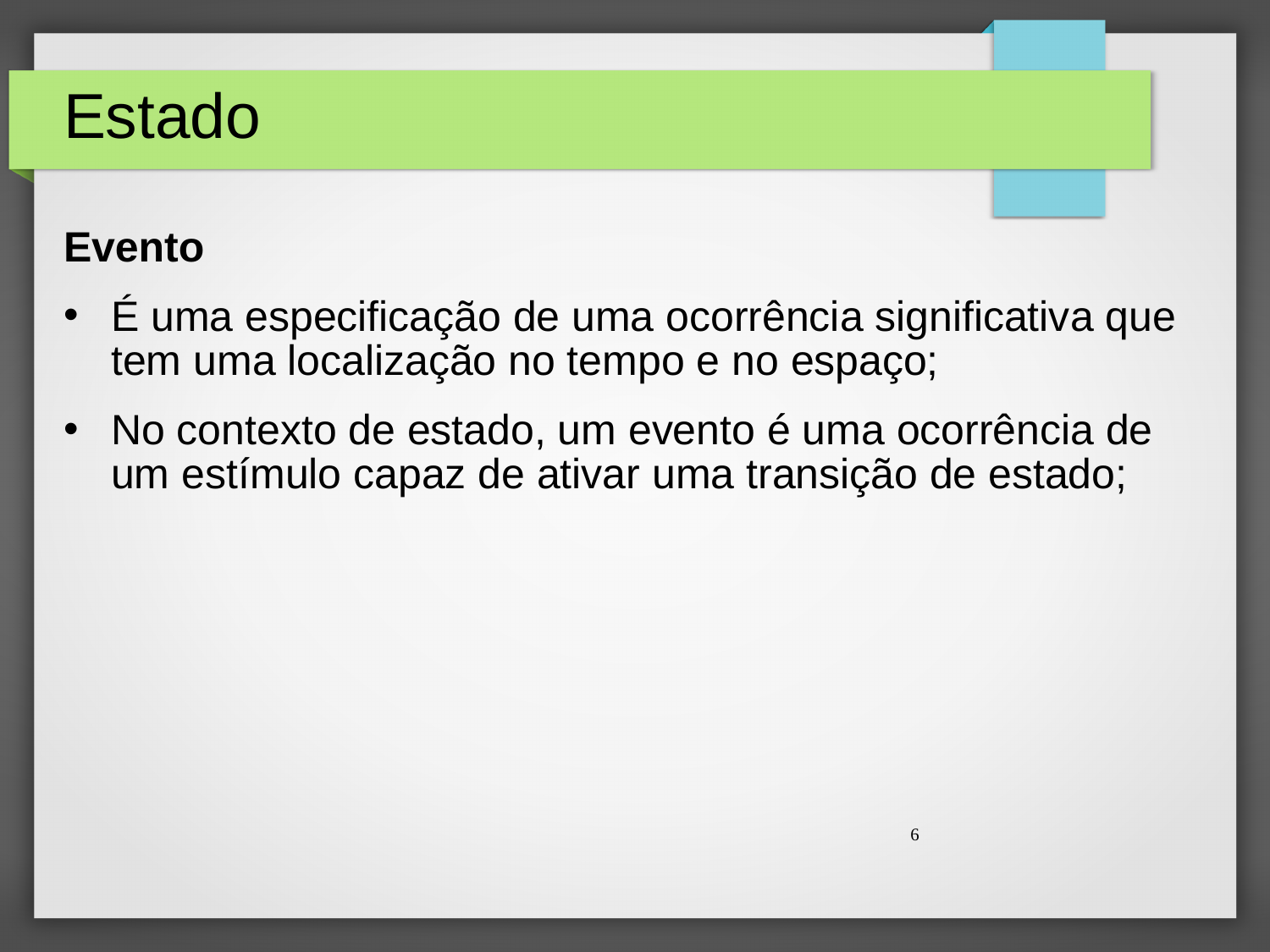

# Estado
Evento
É uma especificação de uma ocorrência significativa que tem uma localização no tempo e no espaço;
No contexto de estado, um evento é uma ocorrência de um estímulo capaz de ativar uma transição de estado;

6